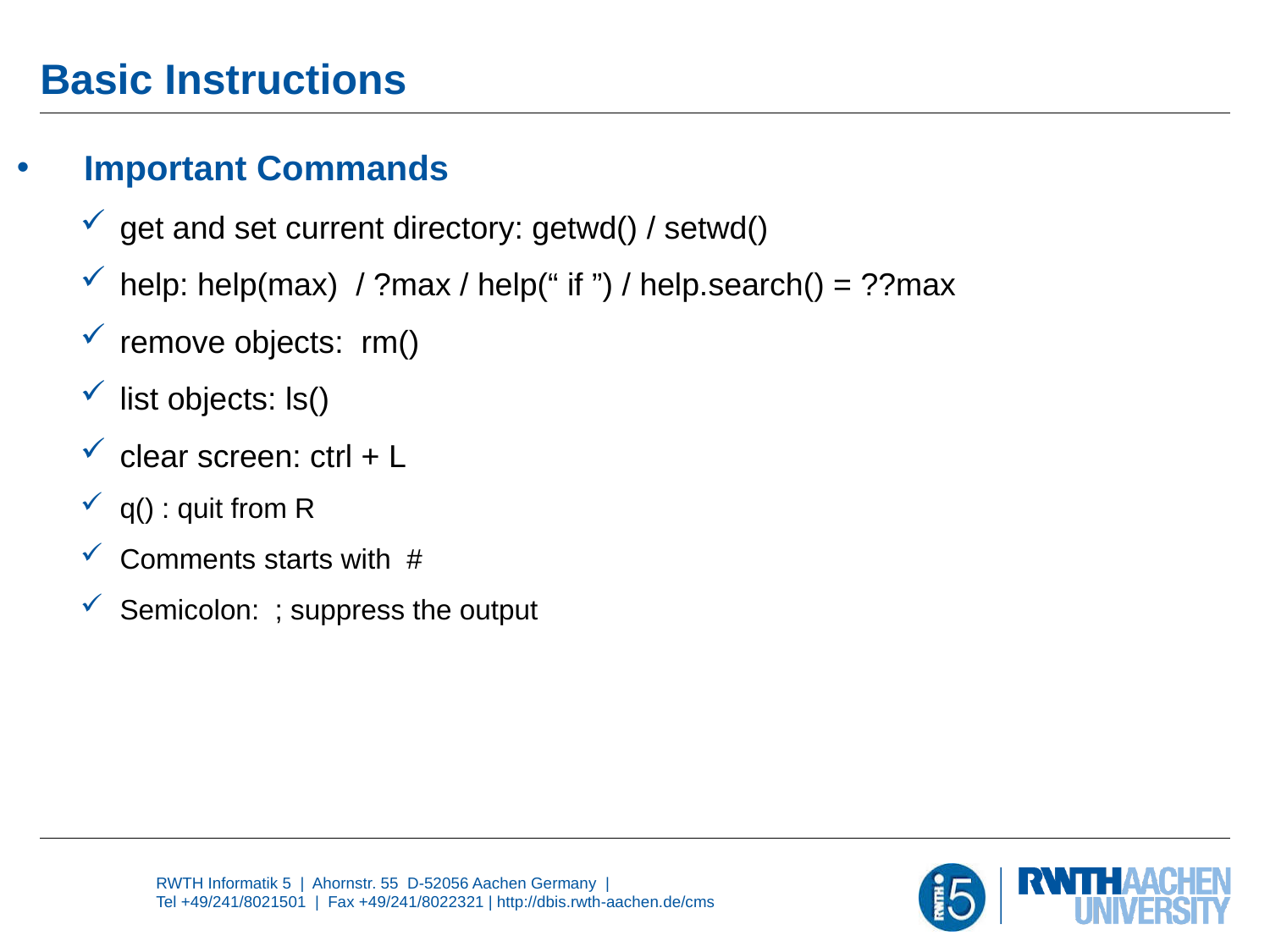

# Basic Instructions
  Important Commands
get and set current directory: getwd() / setwd()
help: help(max)  / ?max / help(“ if ”) / help.search() = ??max
remove objects:  rm()
list objects: ls()
clear screen: ctrl + L
q() : quit from R
Comments starts with  #
Semicolon:  ; suppress the output